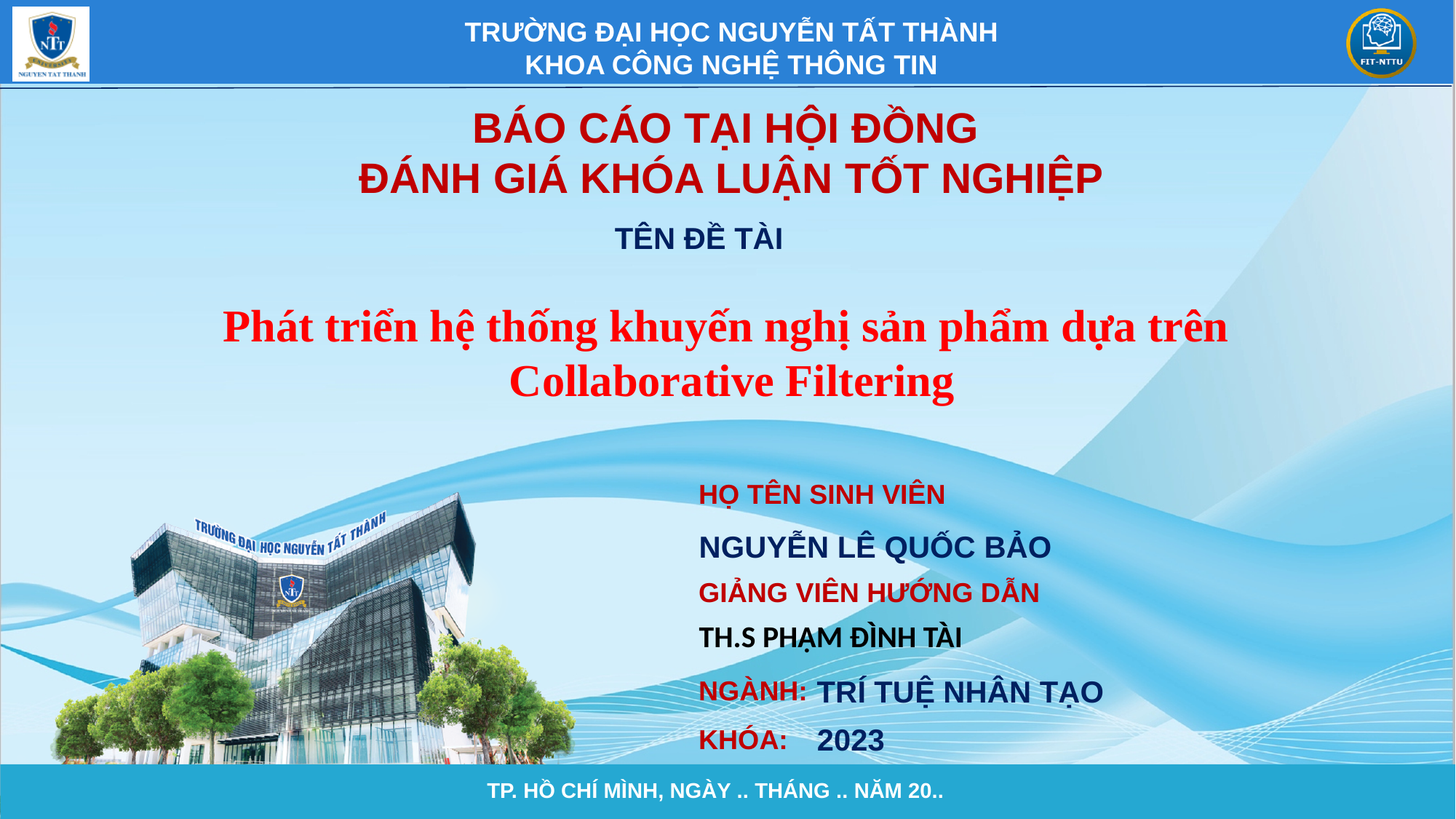

BÁO CÁO TẠI HỘI ĐỒNG
ĐÁNH GIÁ KHÓA LUẬN TỐT NGHIỆP
Phát triển hệ thống khuyến nghị sản phẩm dựa trên
Collaborative Filtering
NGUYỄN LÊ QUỐC BẢO
TH.S PHẠM ĐÌNH TÀI
TRÍ TUỆ NHÂN TẠO
2023
TP. HỒ CHÍ MÌNH, NGÀY .. THÁNG .. NĂM 20..